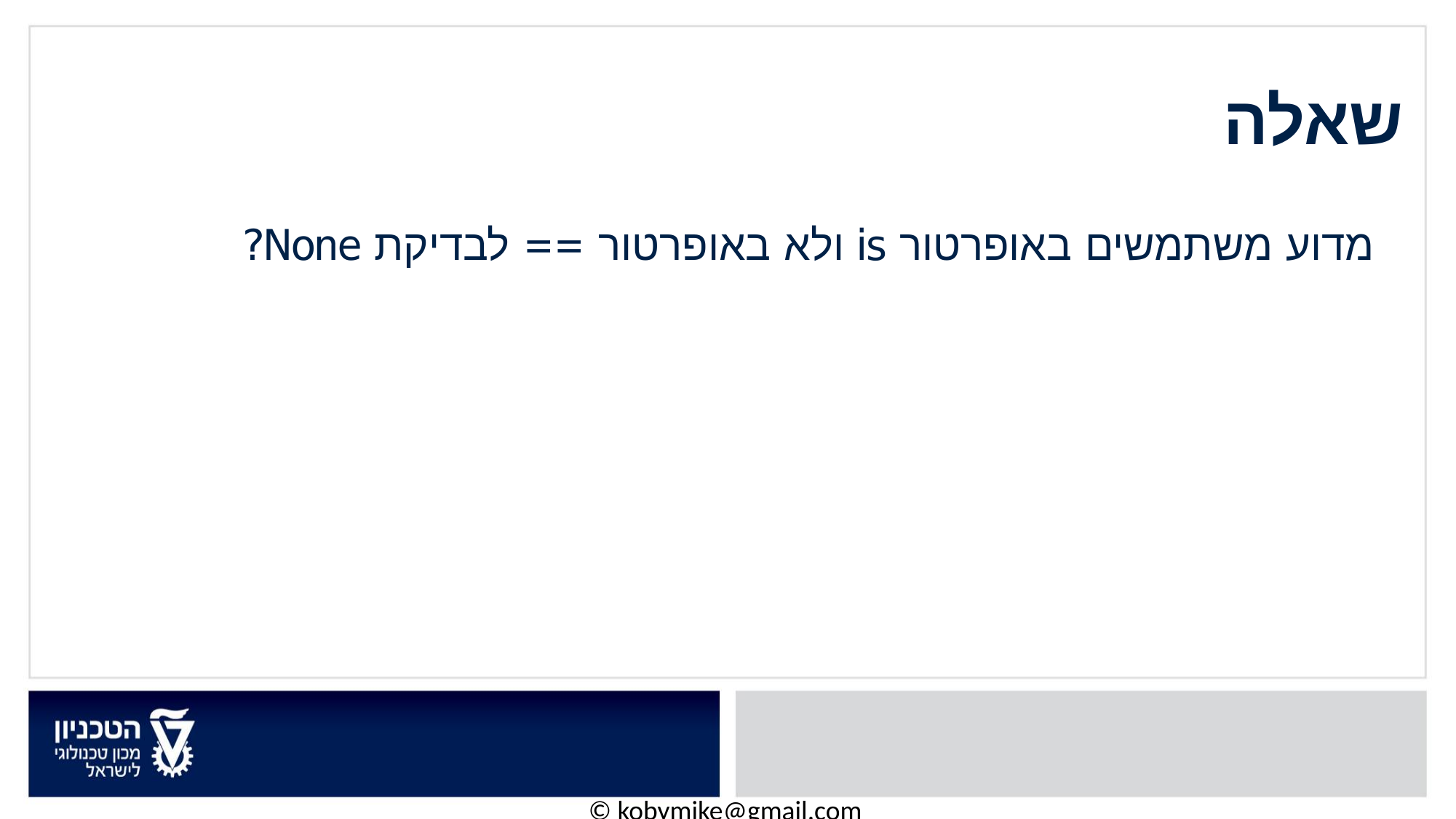

# שאלה
מדוע משתמשים באופרטור is ולא באופרטור == לבדיקת None?